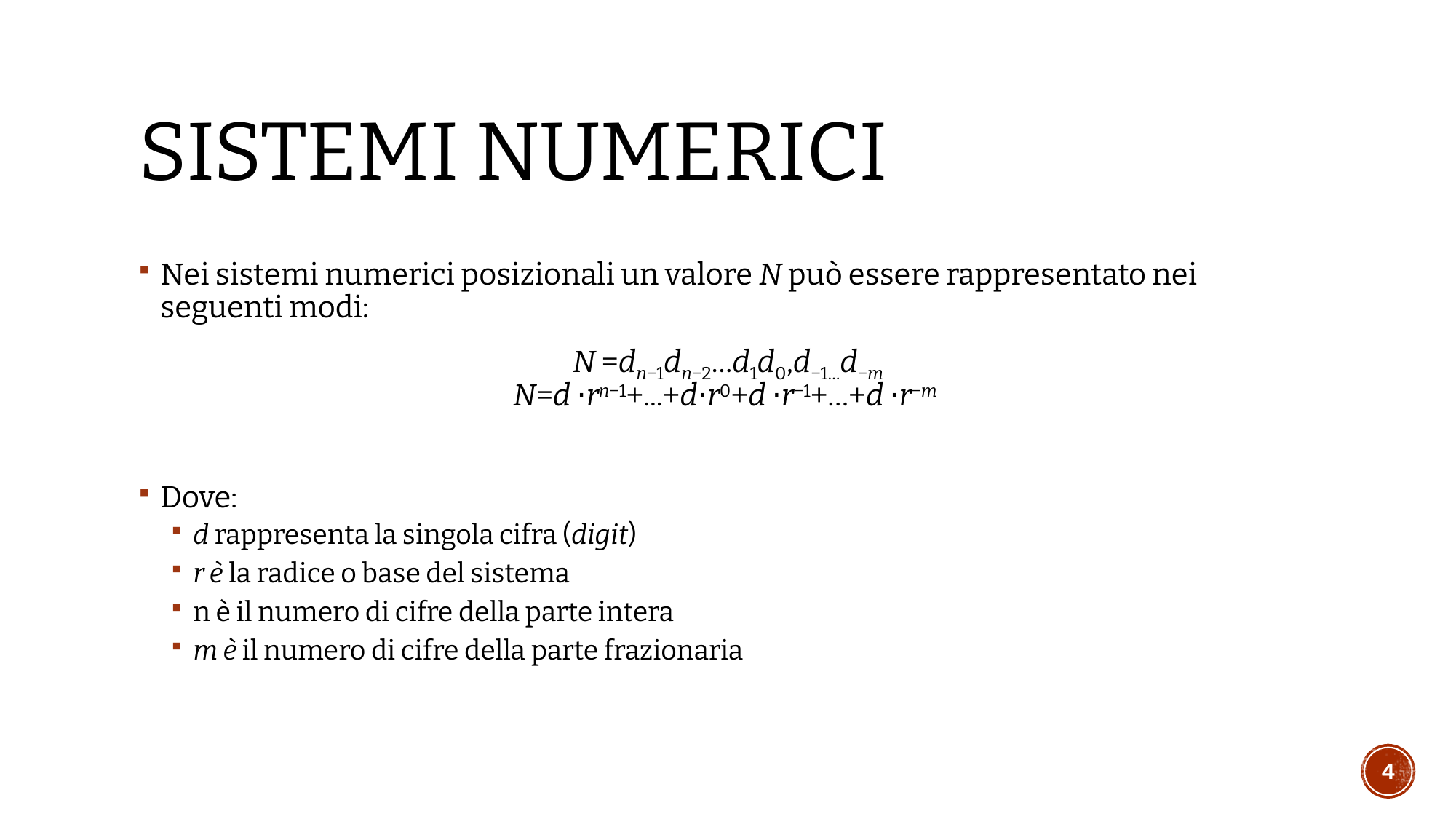

# Sistemi numerici
Nei sistemi numerici posizionali un valore N può essere rappresentato nei seguenti modi:
N =dn−1dn−2…d1d0,d−1…d−m
N=d ⋅rn−1+...+d⋅r0+d ⋅r−1+…+d ⋅r−m

Dove:
d rappresenta la singola cifra (digit)
r è la radice o base del sistema
n è il numero di cifre della parte intera
m è il numero di cifre della parte frazionaria

4